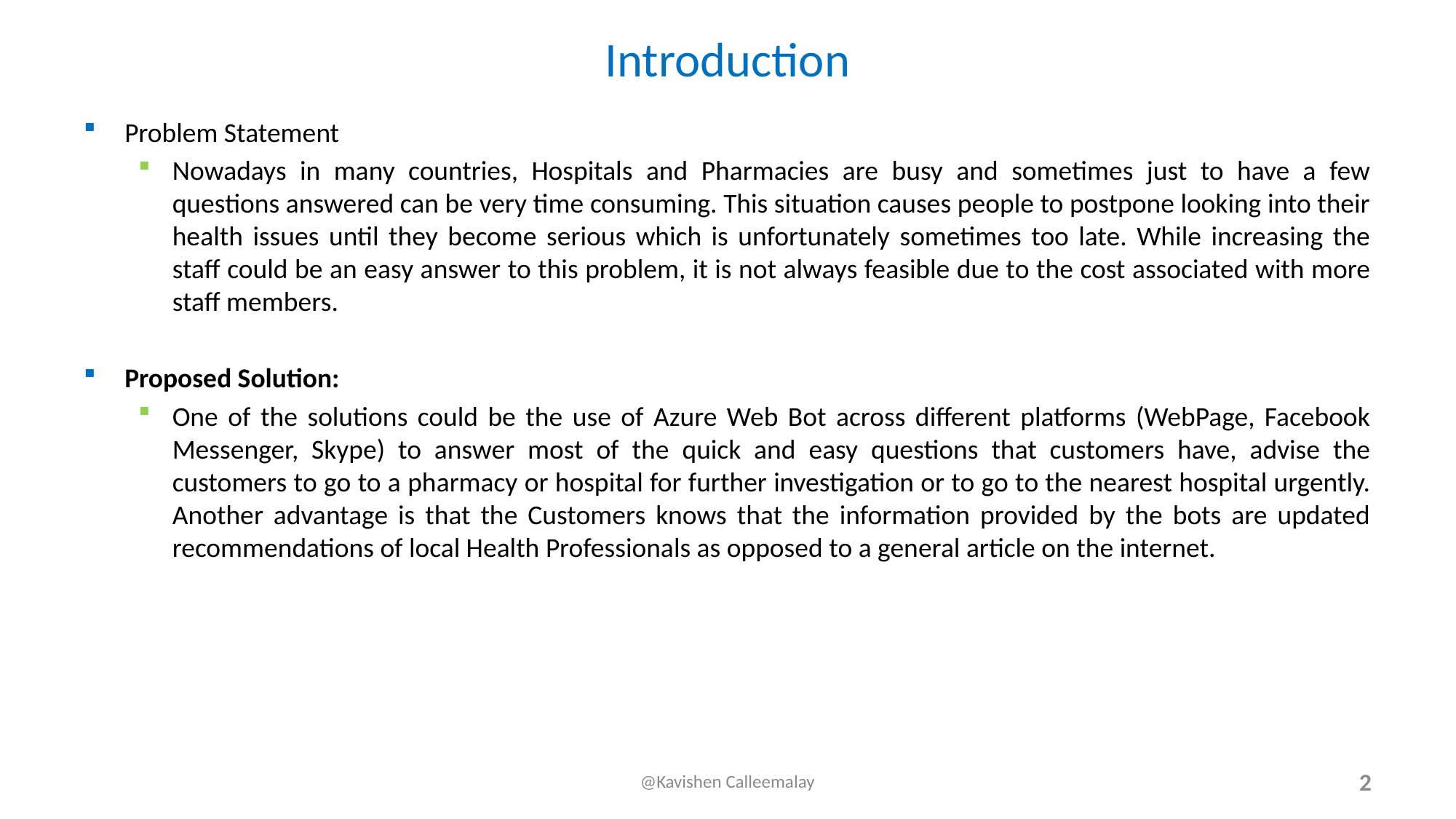

# Introduction
Problem Statement
Nowadays in many countries, Hospitals and Pharmacies are busy and sometimes just to have a few questions answered can be very time consuming. This situation causes people to postpone looking into their health issues until they become serious which is unfortunately sometimes too late. While increasing the staff could be an easy answer to this problem, it is not always feasible due to the cost associated with more staff members.

Proposed Solution:
One of the solutions could be the use of Azure Web Bot across different platforms (WebPage, Facebook Messenger, Skype) to answer most of the quick and easy questions that customers have, advise the customers to go to a pharmacy or hospital for further investigation or to go to the nearest hospital urgently. Another advantage is that the Customers knows that the information provided by the bots are updated recommendations of local Health Professionals as opposed to a general article on the internet.

@Kavishen Calleemalay
2